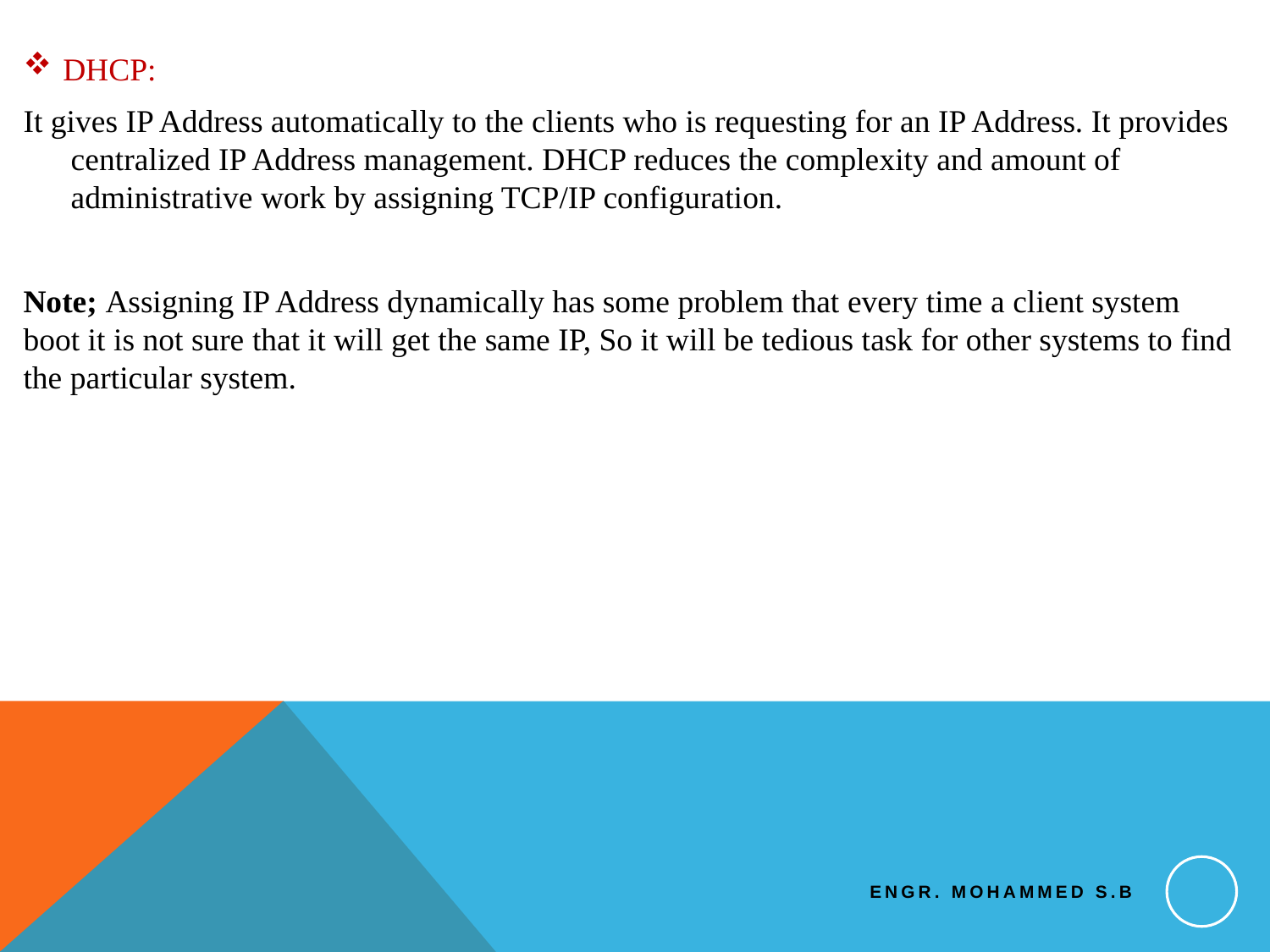

DHCP:
It gives IP Address automatically to the clients who is requesting for an IP Address. It provides centralized IP Address management. DHCP reduces the complexity and amount of administrative work by assigning TCP/IP configuration.

Note; Assigning IP Address dynamically has some problem that every time a client system boot it is not sure that it will get the same IP, So it will be tedious task for other systems to find the particular system.

96
Engr. Mohammed S.B